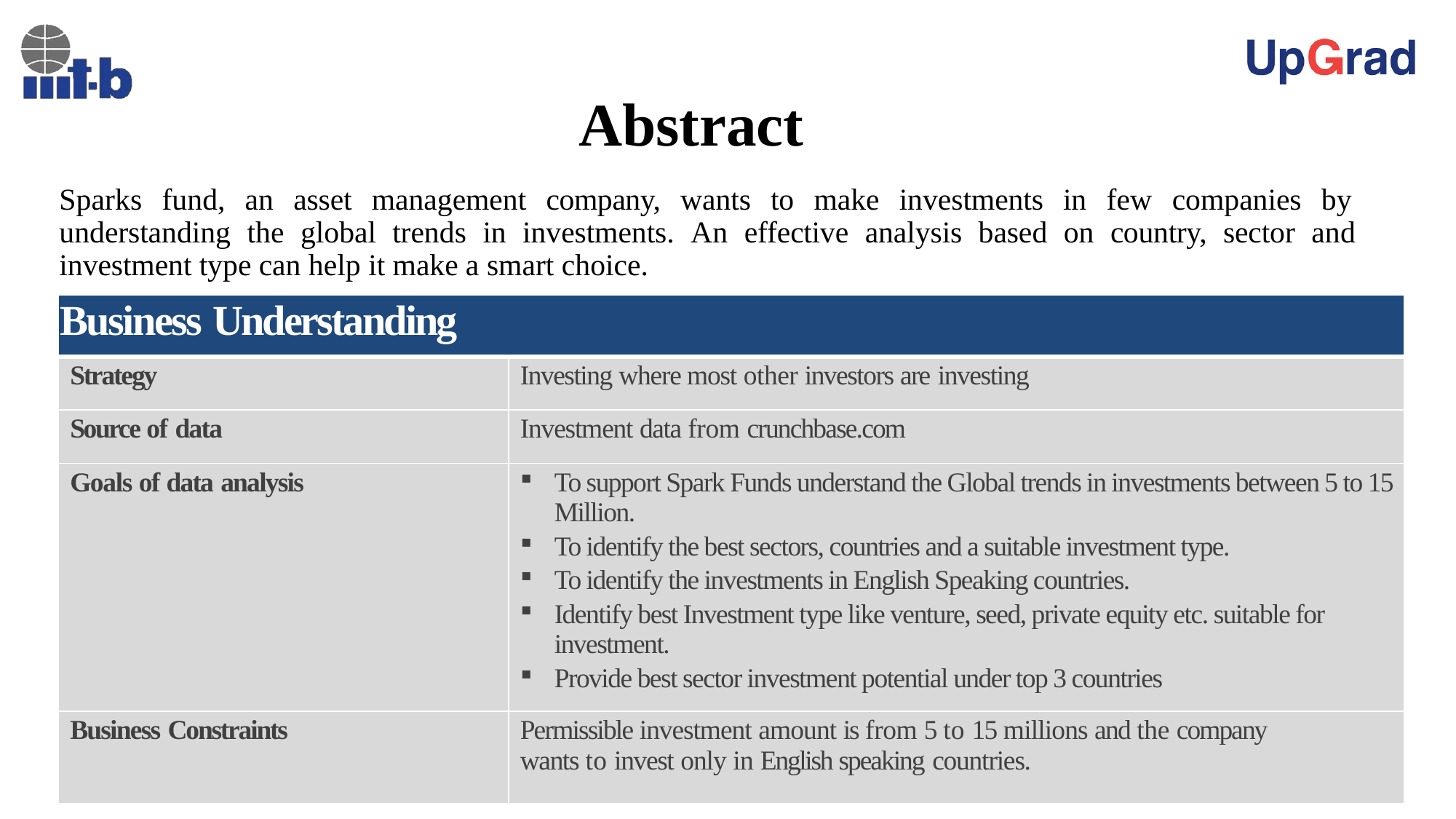

# Abstract
Sparks fund, an asset management company, wants to make investments in few companies by  understanding the global trends in investments. An effective analysis based on country, sector and  investment type can help it make a smart choice.
| Business Understanding |  |
| --- | --- |
| Strategy | Investing where most other investors are investing |
| Source of data | Investment data from crunchbase.com |
| Goals of data analysis | To support Spark Funds understand the Global trends in investments between 5 to 15 Million. To identify the best sectors, countries and a suitable investment type. To identify the investments in English Speaking countries. Identify best Investment type like venture, seed, private equity etc. suitable for investment. Provide best sector investment potential under top 3 countries |
| Business Constraints | Permissible investment amount is from 5 to 15 millions and the company wants to invest only in English speaking countries. |